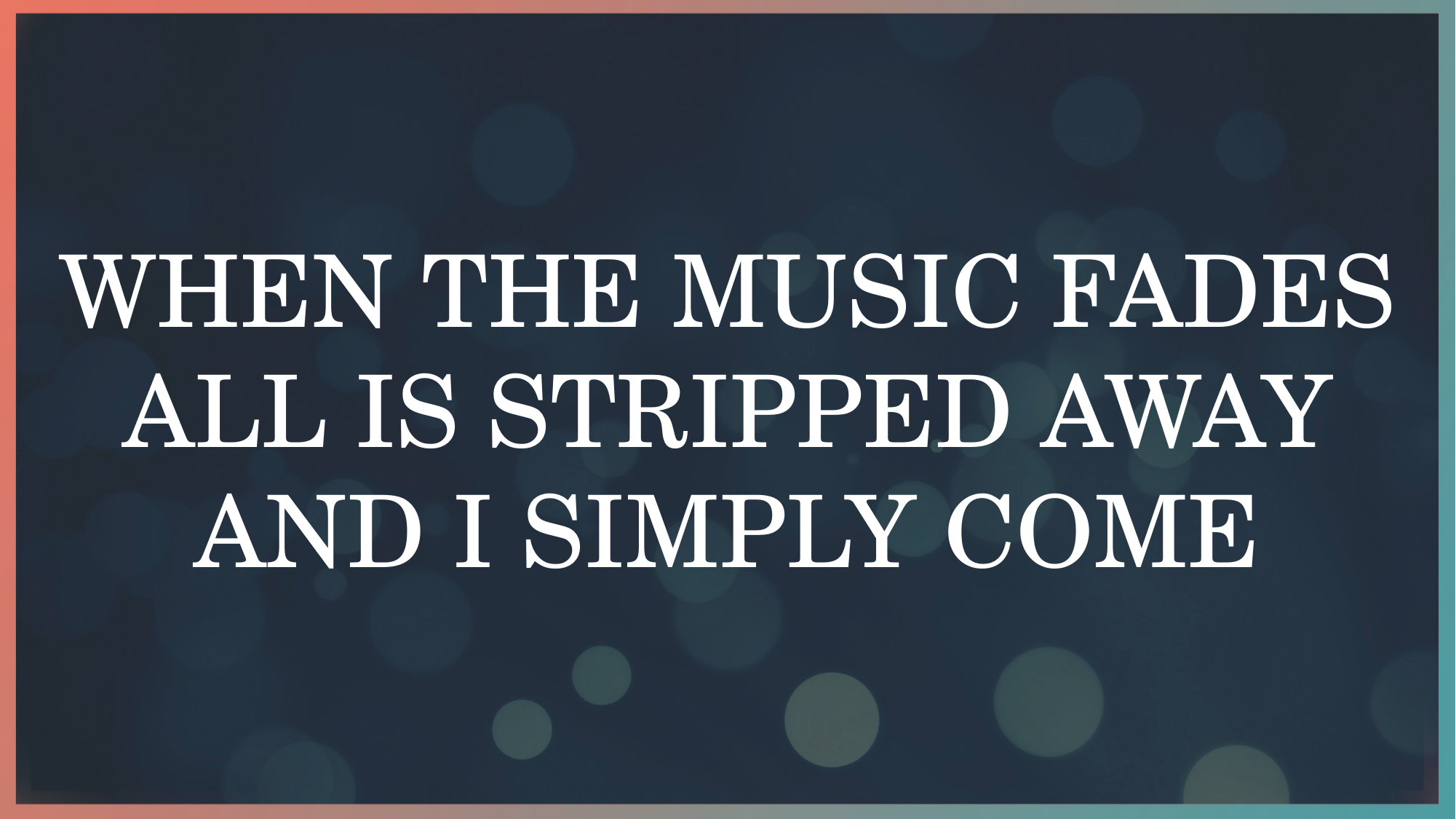

WHEN THE MUSIC FADES
ALL IS STRIPPED AWAY
AND I SIMPLY COME